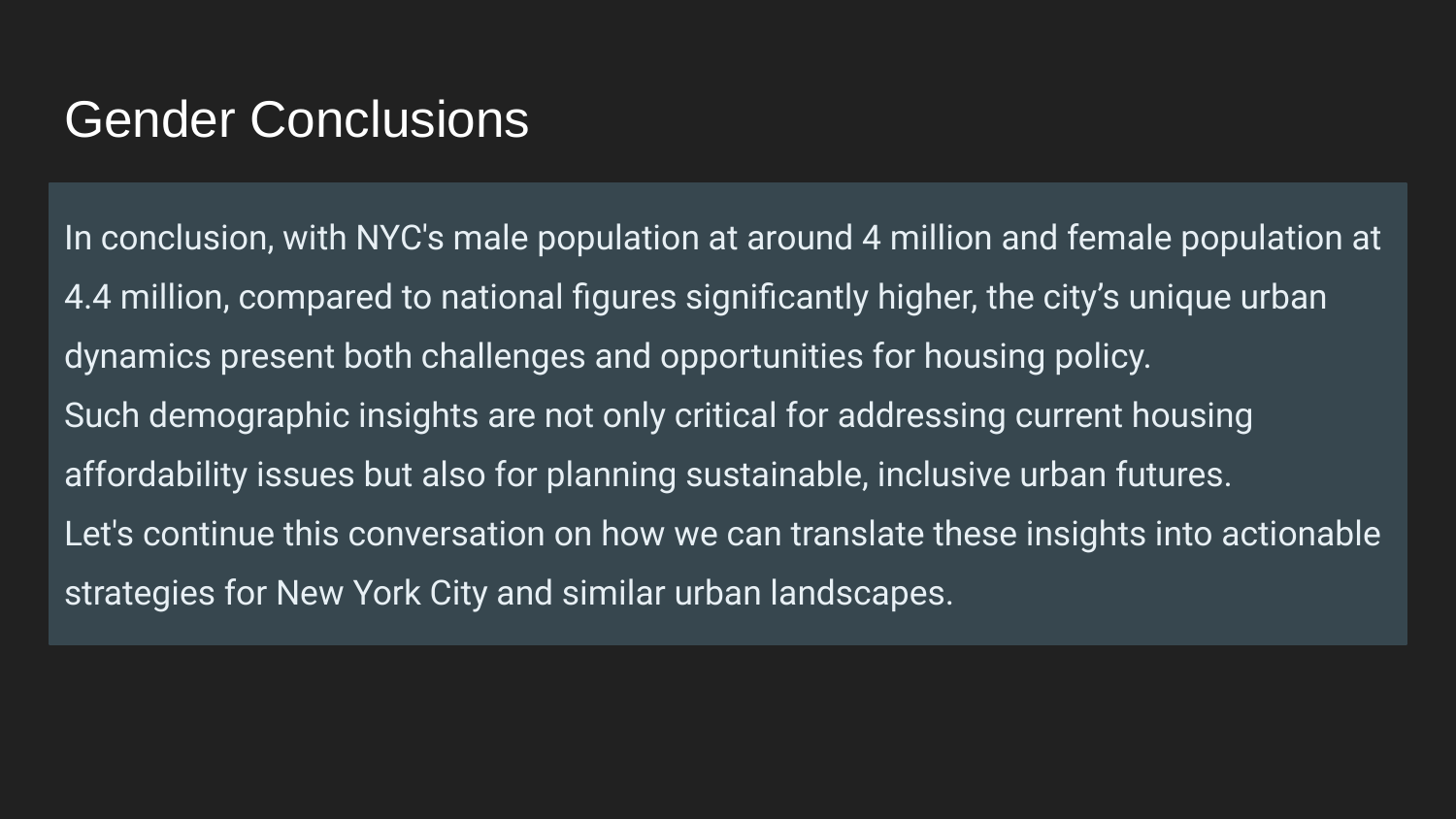

# Gender Conclusions
In conclusion, with NYC's male population at around 4 million and female population at 4.4 million, compared to national figures significantly higher, the city’s unique urban dynamics present both challenges and opportunities for housing policy.                     Such demographic insights are not only critical for addressing current housing affordability issues but also for planning sustainable, inclusive urban futures.
Let's continue this conversation on how we can translate these insights into actionable strategies for New York City and similar urban landscapes.